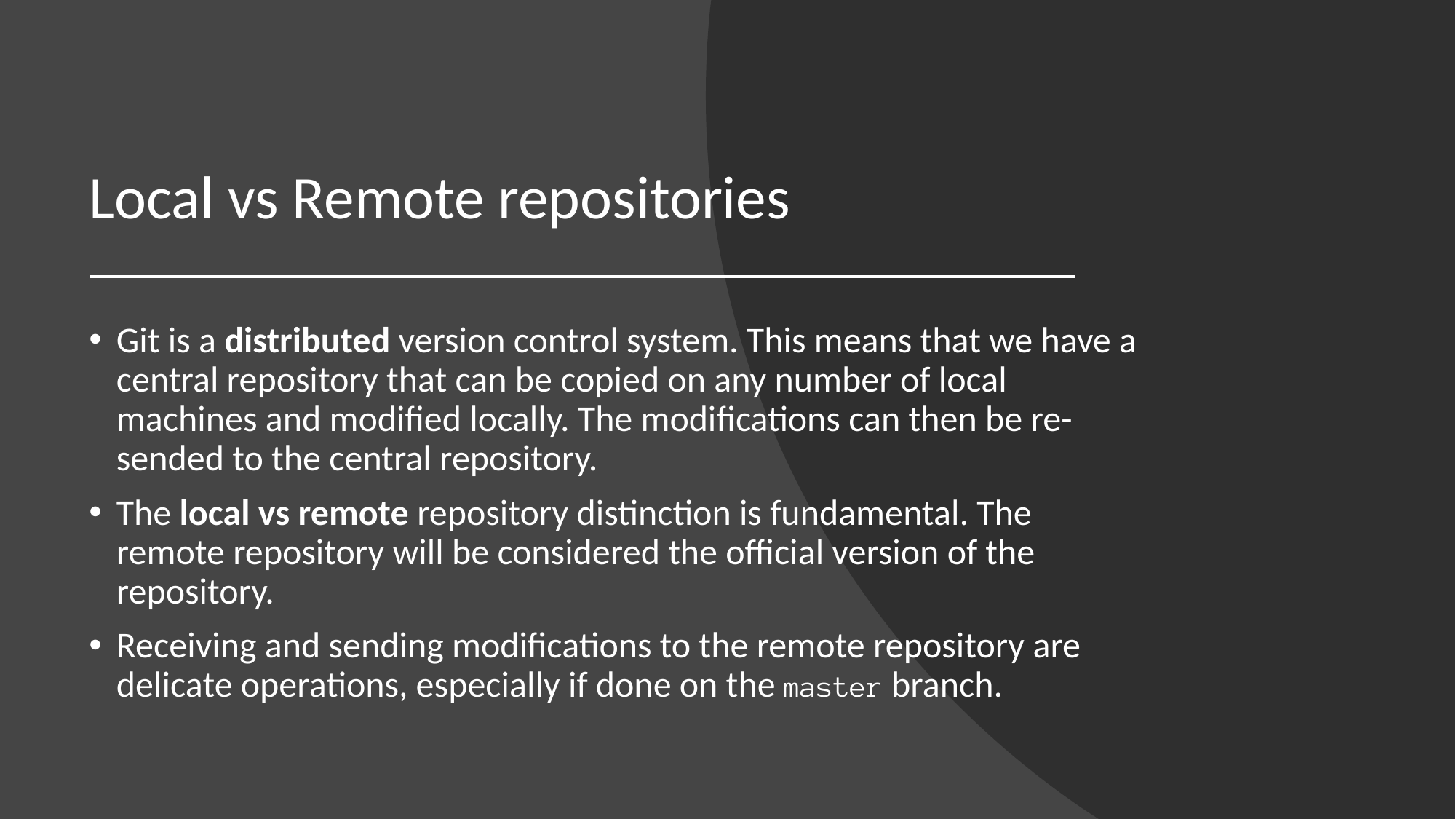

# Local vs Remote repositories
Git is a distributed version control system. This means that we have a central repository that can be copied on any number of local machines and modified locally. The modifications can then be re-sended to the central repository.
The local vs remote repository distinction is fundamental. The remote repository will be considered the official version of the repository.
Receiving and sending modifications to the remote repository are delicate operations, especially if done on the master branch.